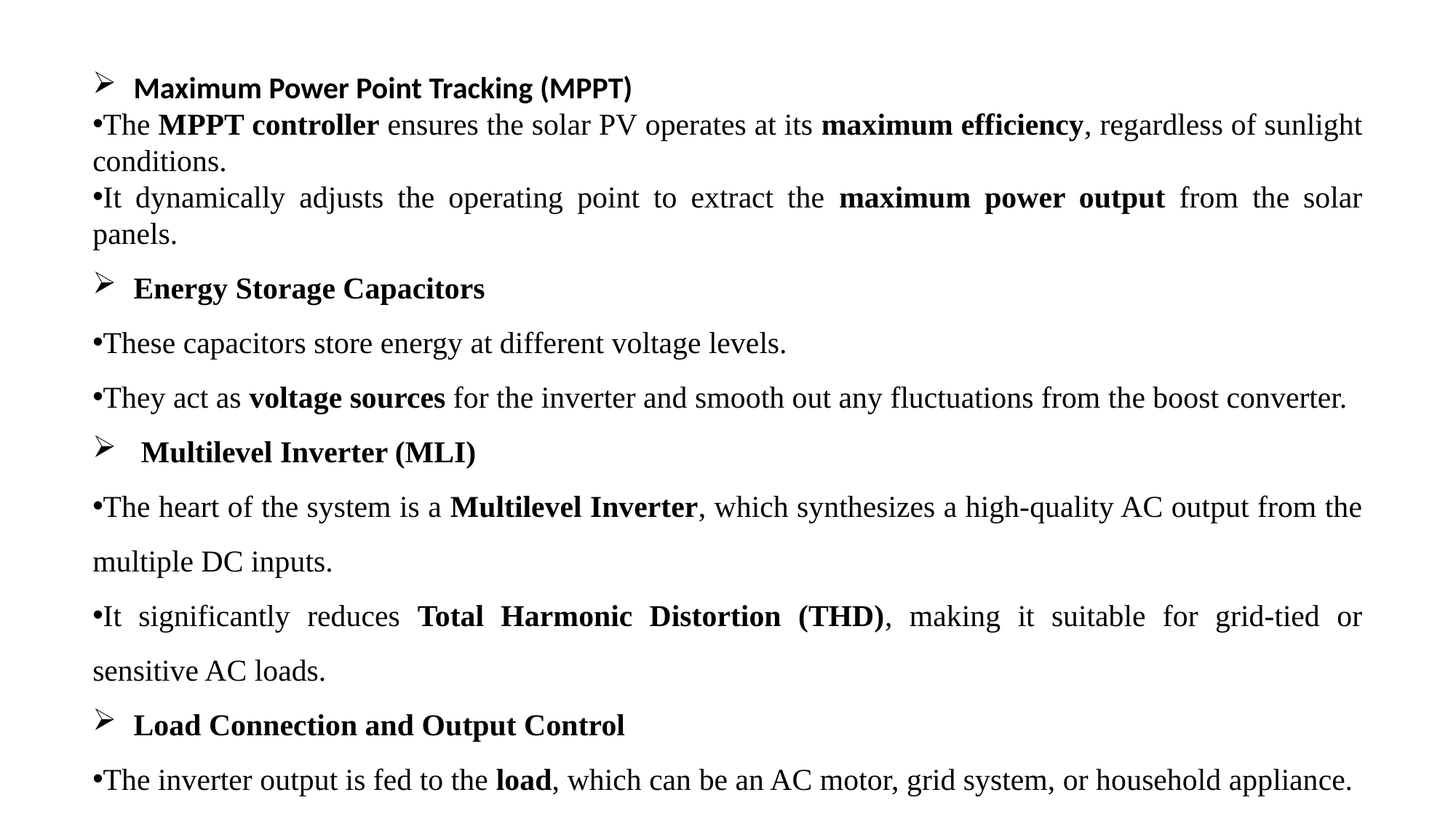

Maximum Power Point Tracking (MPPT)
The MPPT controller ensures the solar PV operates at its maximum efficiency, regardless of sunlight conditions.
It dynamically adjusts the operating point to extract the maximum power output from the solar panels.
Energy Storage Capacitors
These capacitors store energy at different voltage levels.
They act as voltage sources for the inverter and smooth out any fluctuations from the boost converter.
 Multilevel Inverter (MLI)
The heart of the system is a Multilevel Inverter, which synthesizes a high-quality AC output from the multiple DC inputs.
It significantly reduces Total Harmonic Distortion (THD), making it suitable for grid-tied or sensitive AC loads.
Load Connection and Output Control
The inverter output is fed to the load, which can be an AC motor, grid system, or household appliance.